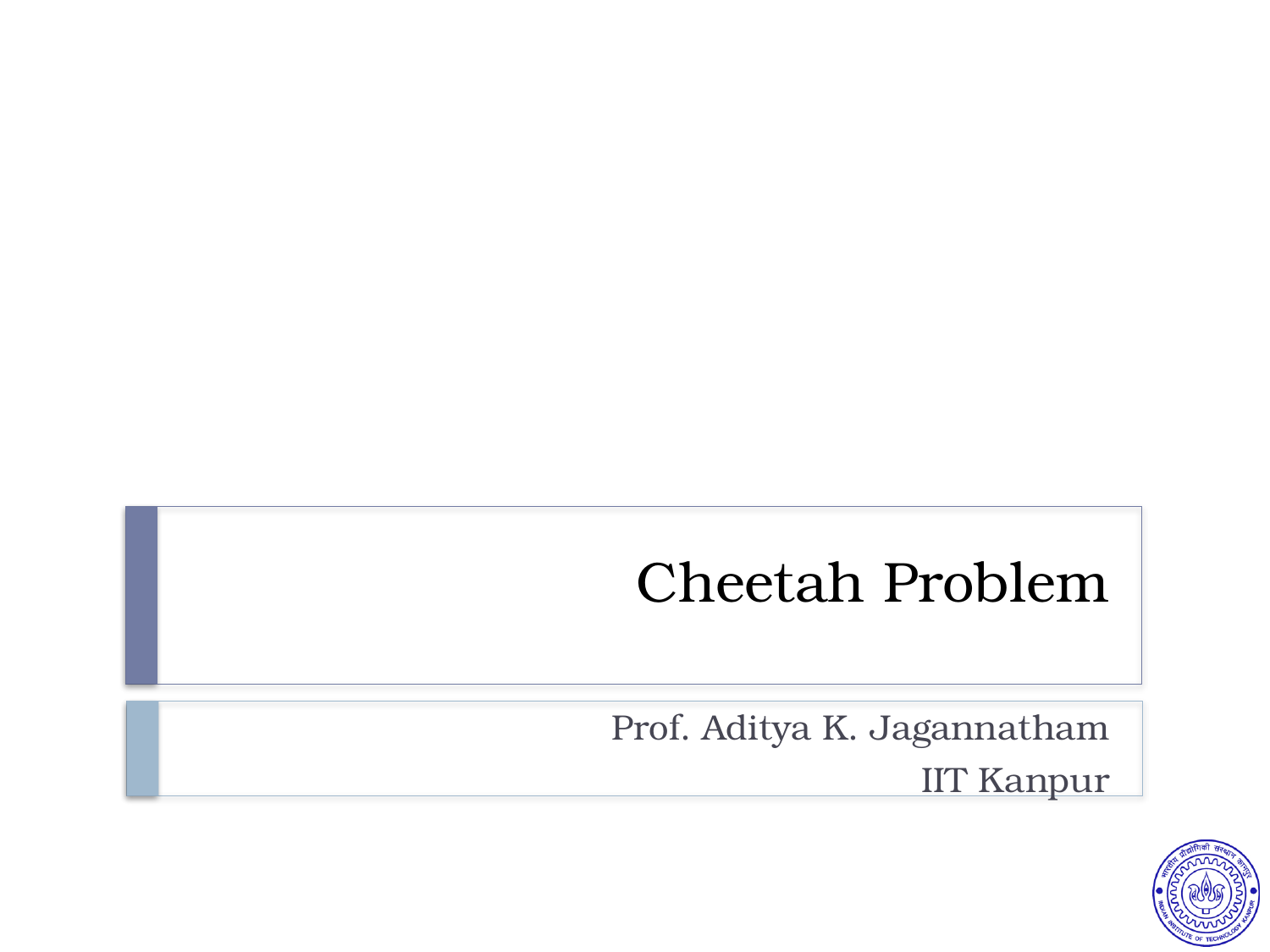

# Cheetah Problem
Prof. Aditya K. Jagannatham
IIT Kanpur